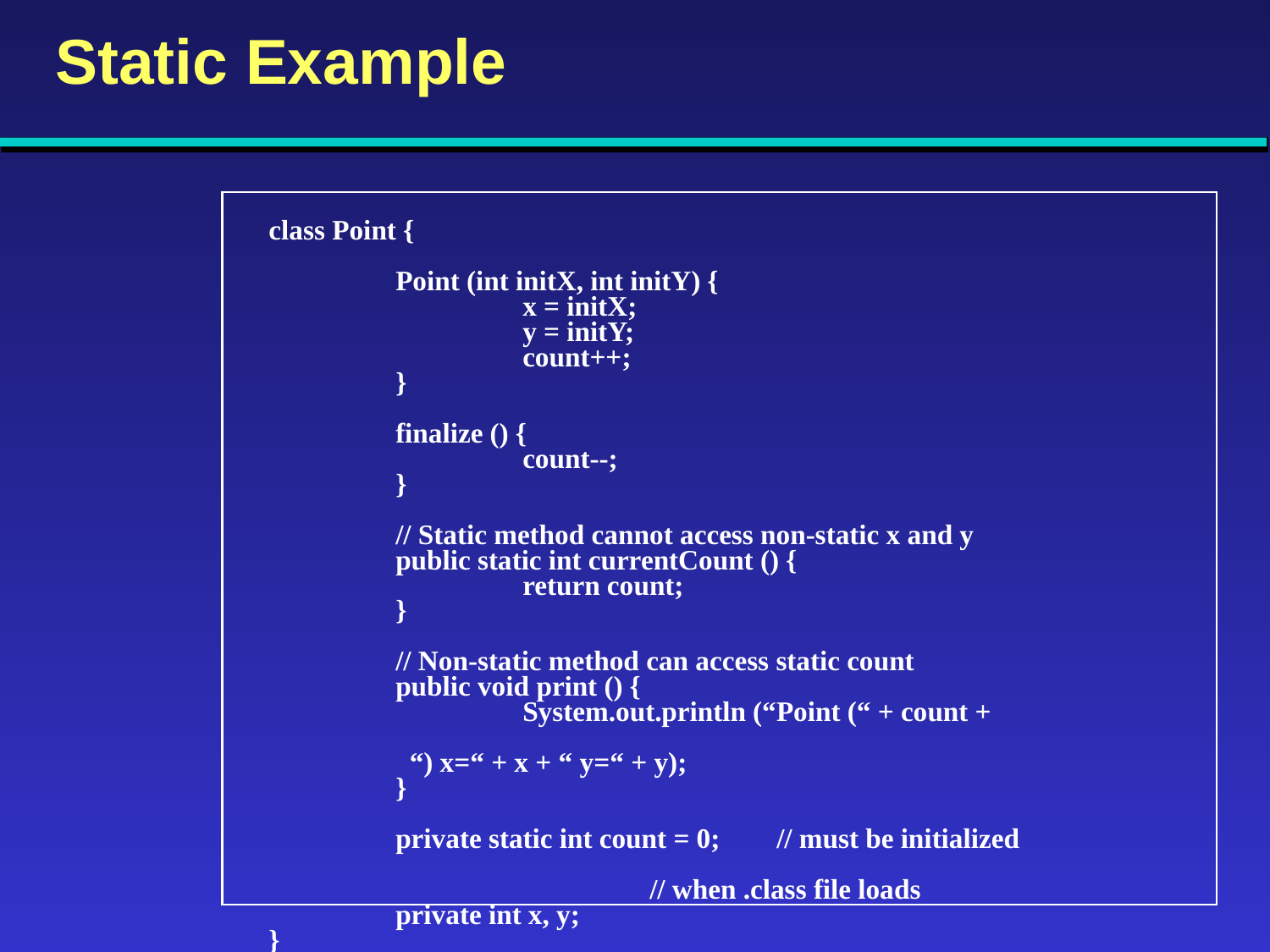

# Static Example

class Point {

	Point (int initX, int initY) {
		x = initX;
		y = initY;
		count++;
	}

	finalize () {
		count--;
	}

	// Static method cannot access non-static x and y
	public static int currentCount () {
		return count;
	}

	// Non-static method can access static count
	public void print () {
		System.out.println (“Point (“ + count +
								  “) x=“ + x + “ y=“ + y);
	}

	private static int count = 0;	// must be initialized
										// when .class file loads
	private int x, y;
}